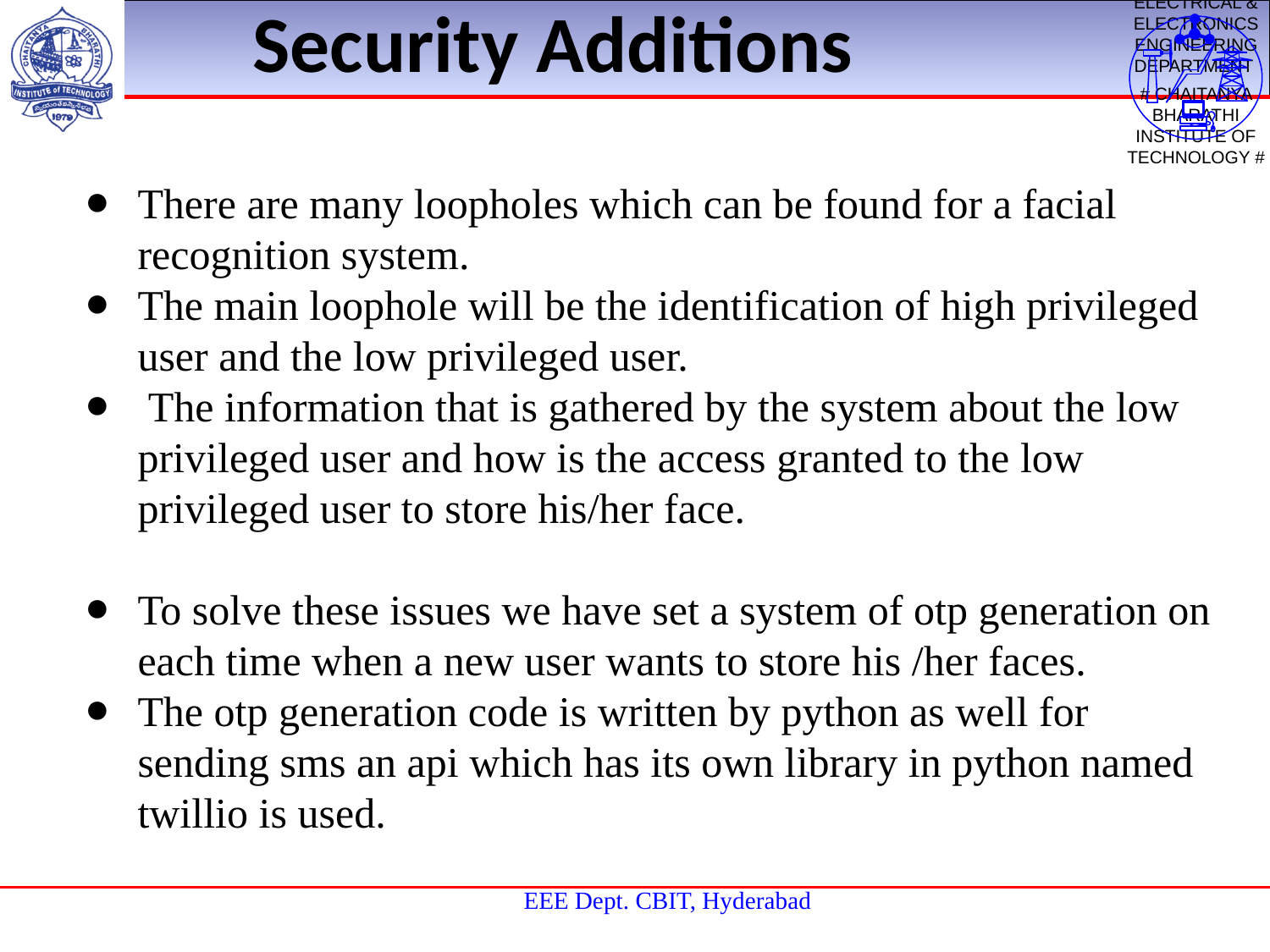

Security Additions
There are many loopholes which can be found for a facial recognition system.
The main loophole will be the identification of high privileged user and the low privileged user.
 The information that is gathered by the system about the low privileged user and how is the access granted to the low privileged user to store his/her face.

To solve these issues we have set a system of otp generation on each time when a new user wants to store his /her faces.
The otp generation code is written by python as well for sending sms an api which has its own library in python named twillio is used.